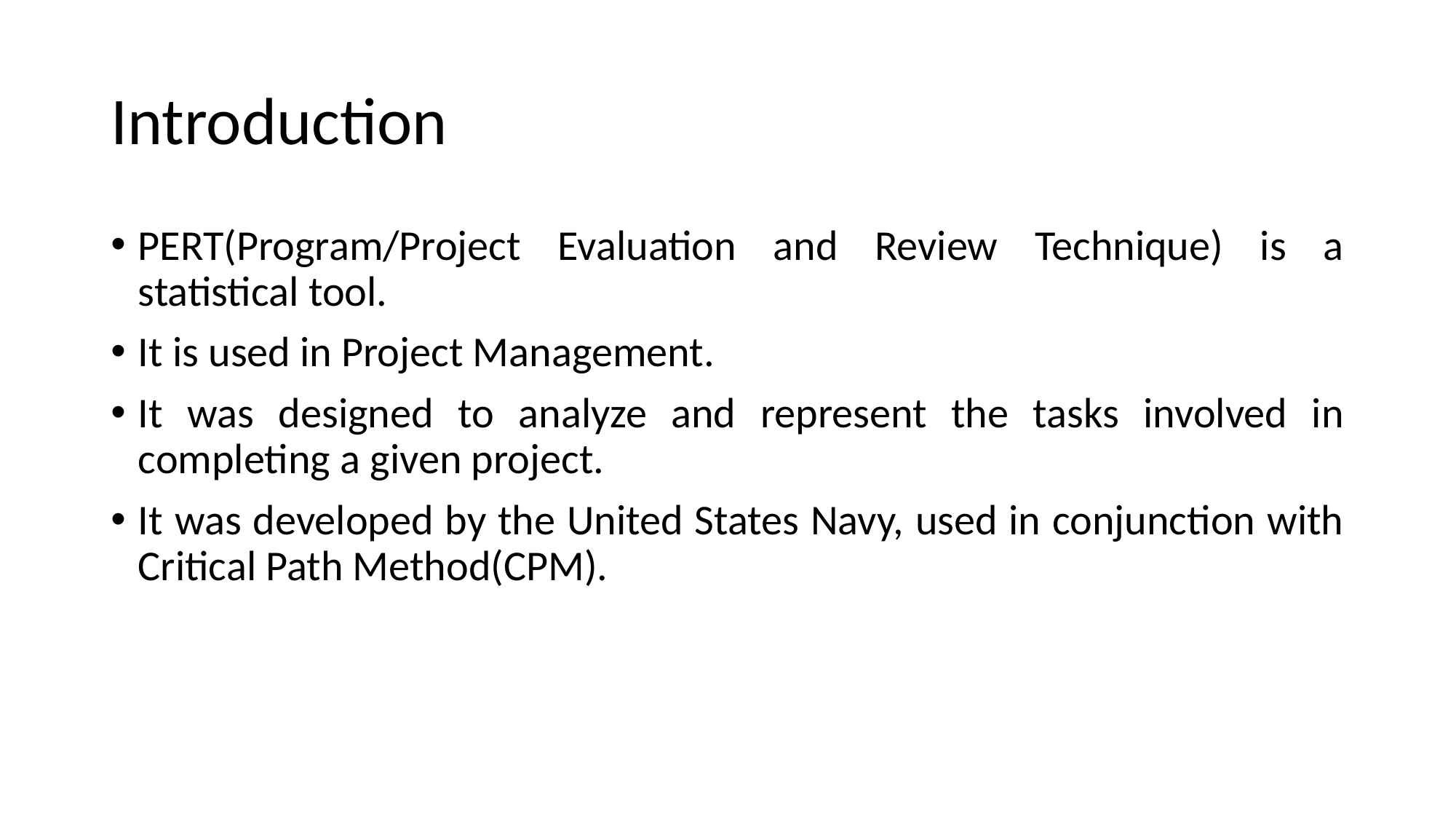

# Introduction
PERT(Program/Project Evaluation and Review Technique) is a statistical tool.
It is used in Project Management.
It was designed to analyze and represent the tasks involved in completing a given project.
It was developed by the United States Navy, used in conjunction with Critical Path Method(CPM).